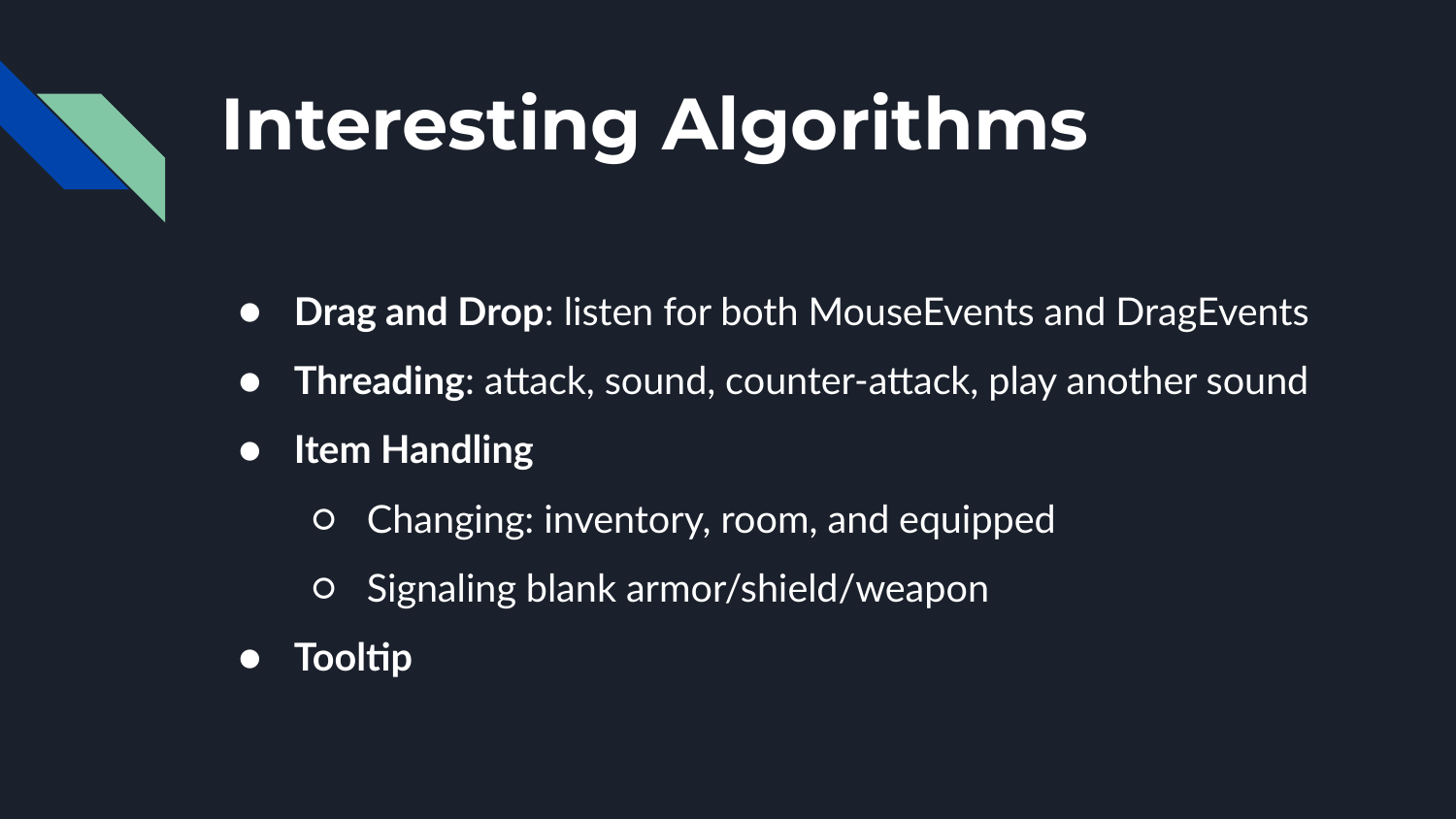

# Interesting Algorithms
Drag and Drop: listen for both MouseEvents and DragEvents
Threading: attack, sound, counter-attack, play another sound
Item Handling
Changing: inventory, room, and equipped
Signaling blank armor/shield/weapon
Tooltip